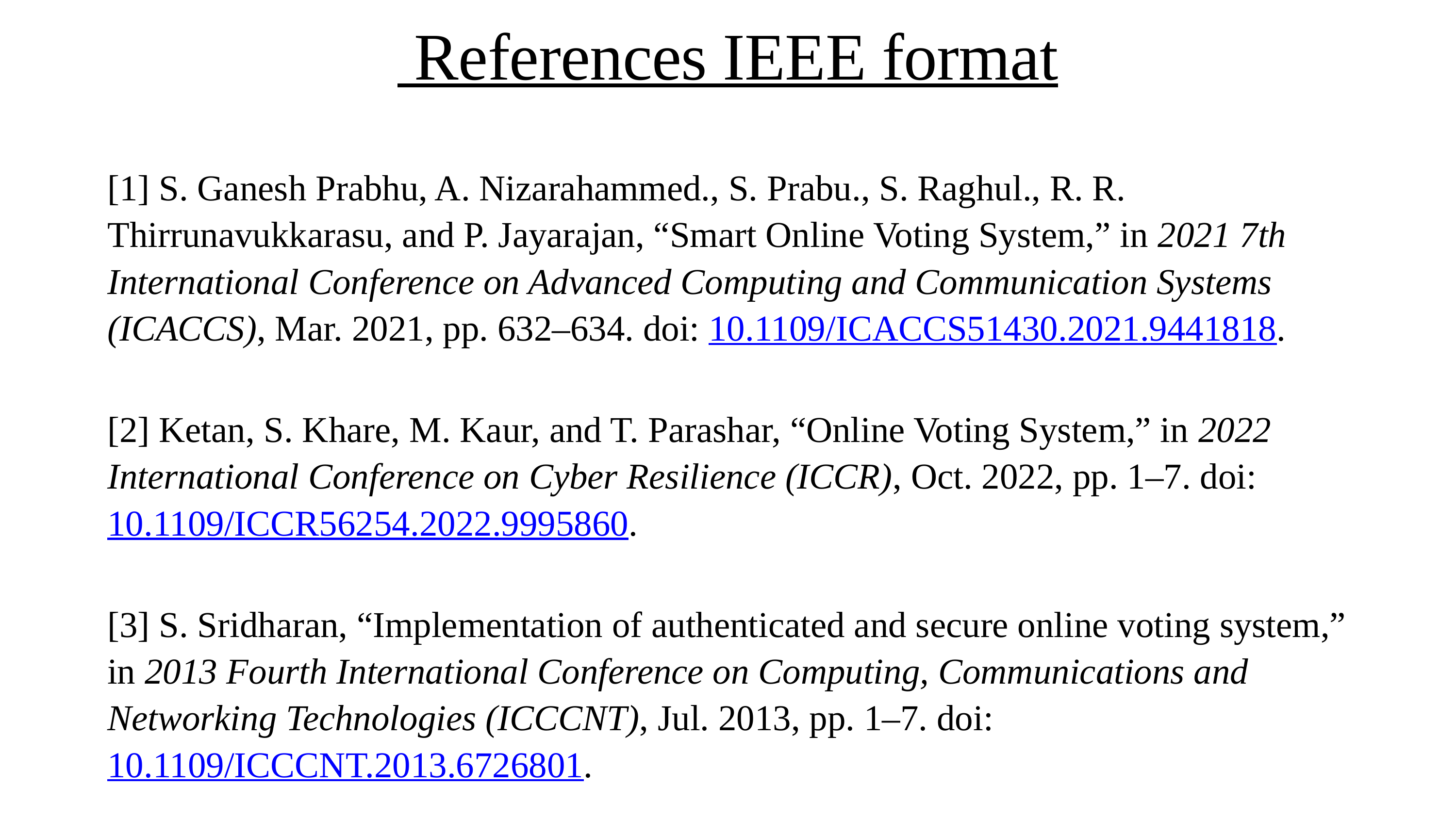

References IEEE format
[1] S. Ganesh Prabhu, A. Nizarahammed., S. Prabu., S. Raghul., R. R. Thirrunavukkarasu, and P. Jayarajan, “Smart Online Voting System,” in 2021 7th International Conference on Advanced Computing and Communication Systems (ICACCS), Mar. 2021, pp. 632–634. doi: 10.1109/ICACCS51430.2021.9441818.

[2] Ketan, S. Khare, M. Kaur, and T. Parashar, “Online Voting System,” in 2022 International Conference on Cyber Resilience (ICCR), Oct. 2022, pp. 1–7. doi: 10.1109/ICCR56254.2022.9995860.

[3] S. Sridharan, “Implementation of authenticated and secure online voting system,” in 2013 Fourth International Conference on Computing, Communications and Networking Technologies (ICCCNT), Jul. 2013, pp. 1–7. doi: 10.1109/ICCCNT.2013.6726801.